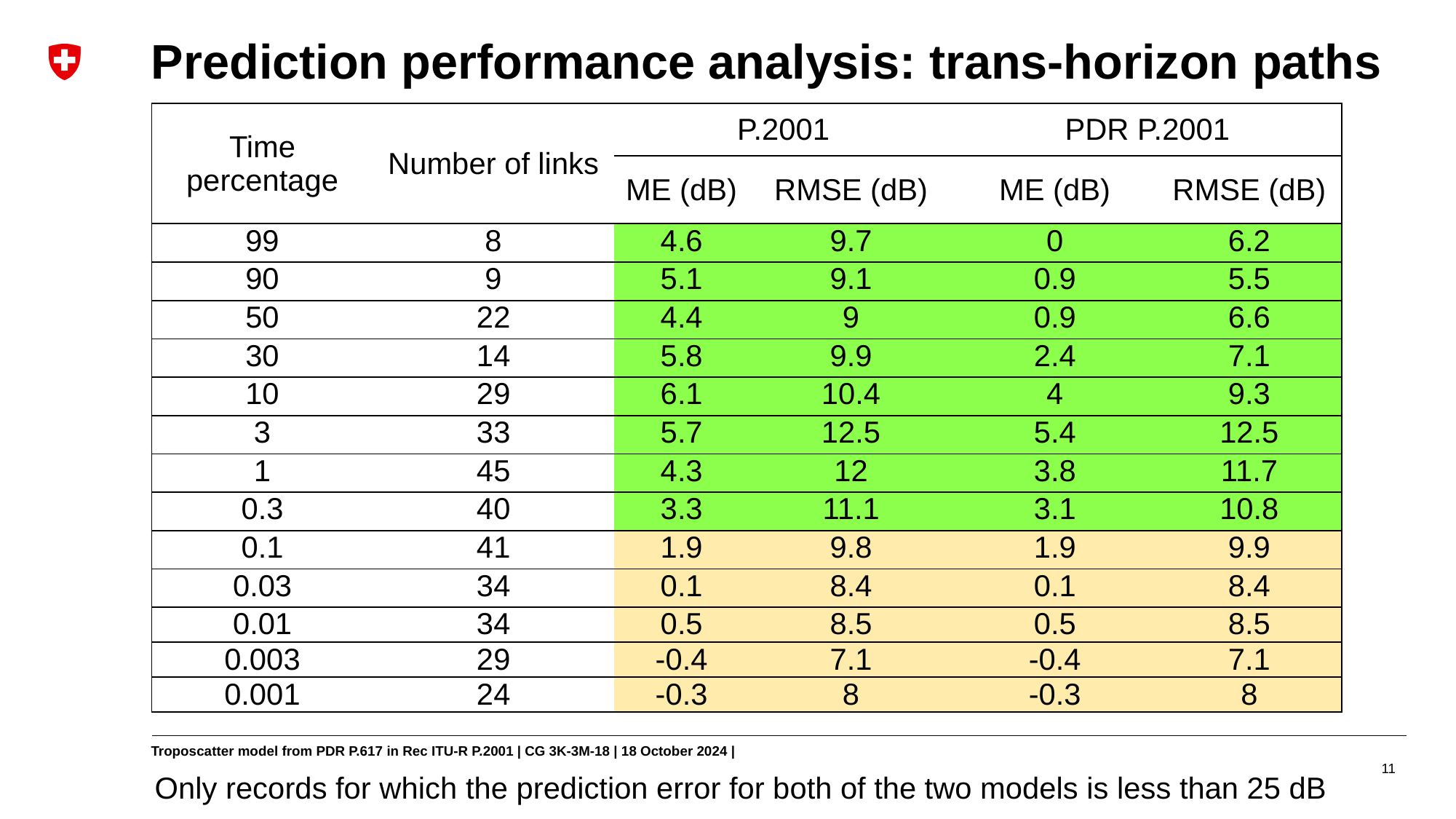

# Prediction performance analysis: trans-horizon paths
| Time percentage | Number of links | P.2001 |  | PDR P.2001 |  |
| --- | --- | --- | --- | --- | --- |
|  |  | ME (dB) | RMSE (dB) | ME (dB) | RMSE (dB) |
| 99 | 8 | 4.6 | 9.7 | 0 | 6.2 |
| 90 | 9 | 5.1 | 9.1 | 0.9 | 5.5 |
| 50 | 22 | 4.4 | 9 | 0.9 | 6.6 |
| 30 | 14 | 5.8 | 9.9 | 2.4 | 7.1 |
| 10 | 29 | 6.1 | 10.4 | 4 | 9.3 |
| 3 | 33 | 5.7 | 12.5 | 5.4 | 12.5 |
| 1 | 45 | 4.3 | 12 | 3.8 | 11.7 |
| 0.3 | 40 | 3.3 | 11.1 | 3.1 | 10.8 |
| 0.1 | 41 | 1.9 | 9.8 | 1.9 | 9.9 |
| 0.03 | 34 | 0.1 | 8.4 | 0.1 | 8.4 |
| 0.01 | 34 | 0.5 | 8.5 | 0.5 | 8.5 |
| 0.003 | 29 | -0.4 | 7.1 | -0.4 | 7.1 |
| 0.001 | 24 | -0.3 | 8 | -0.3 | 8 |
11
Only records for which the prediction error for both of the two models is less than 25 dB